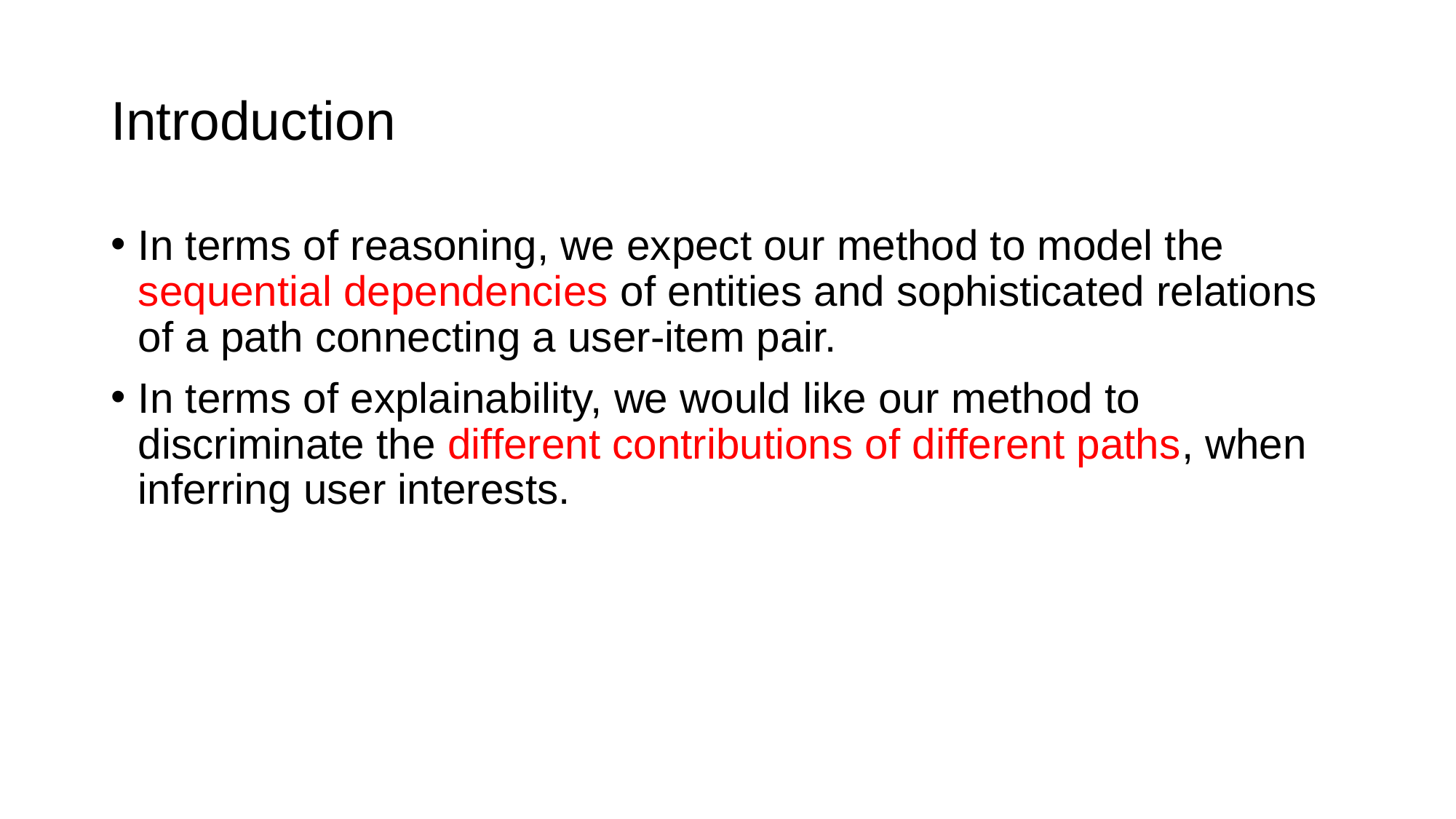

# Introduction
In terms of reasoning, we expect our method to model the sequential dependencies of entities and sophisticated relations of a path connecting a user-item pair.
In terms of explainability, we would like our method to discriminate the different contributions of different paths, when inferring user interests.